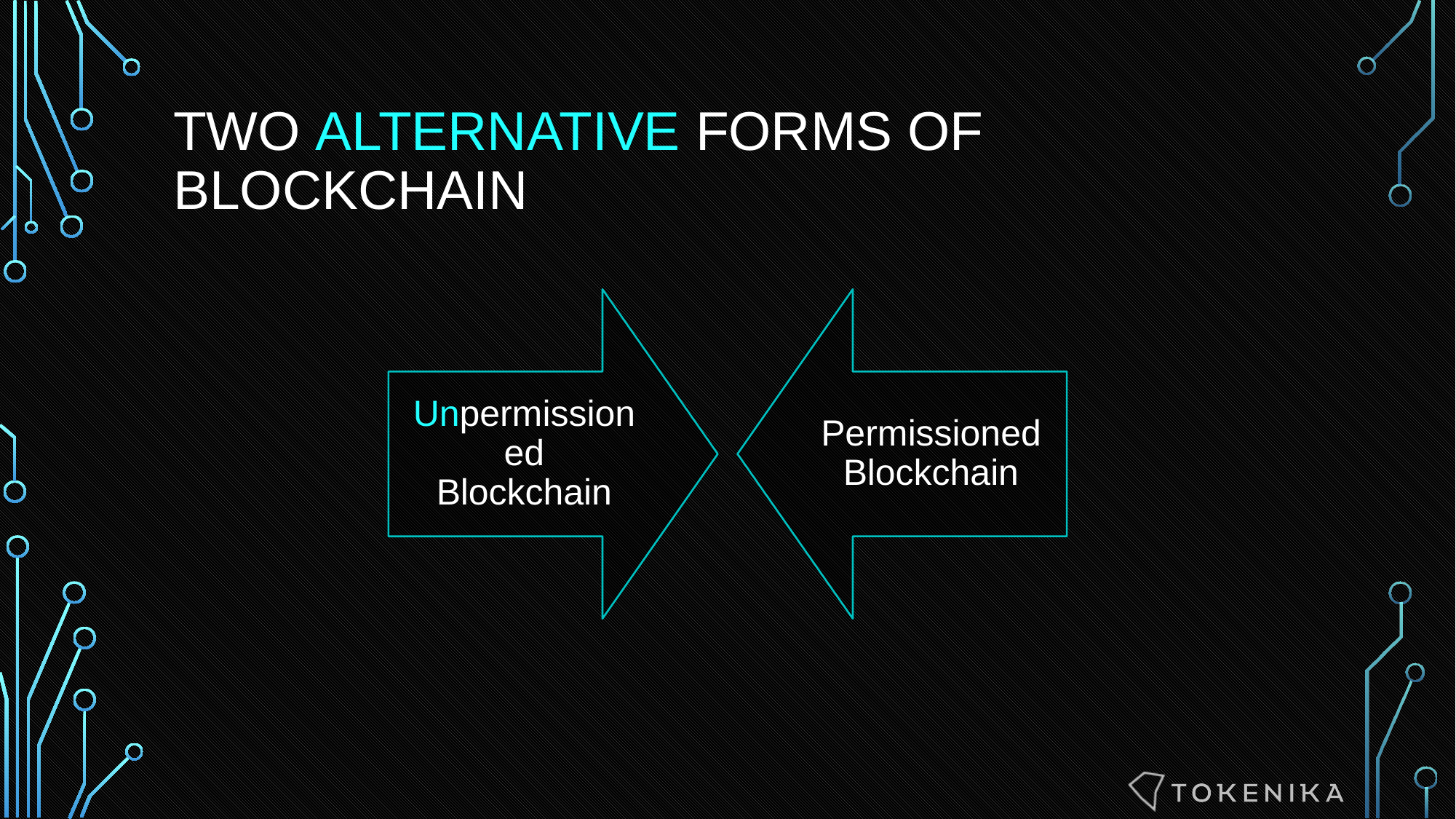

# TWO ALTERNATIVE FORMS OF BLOCKCHAIN
Unpermissioned
Blockchain
Permissioned
Blockchain